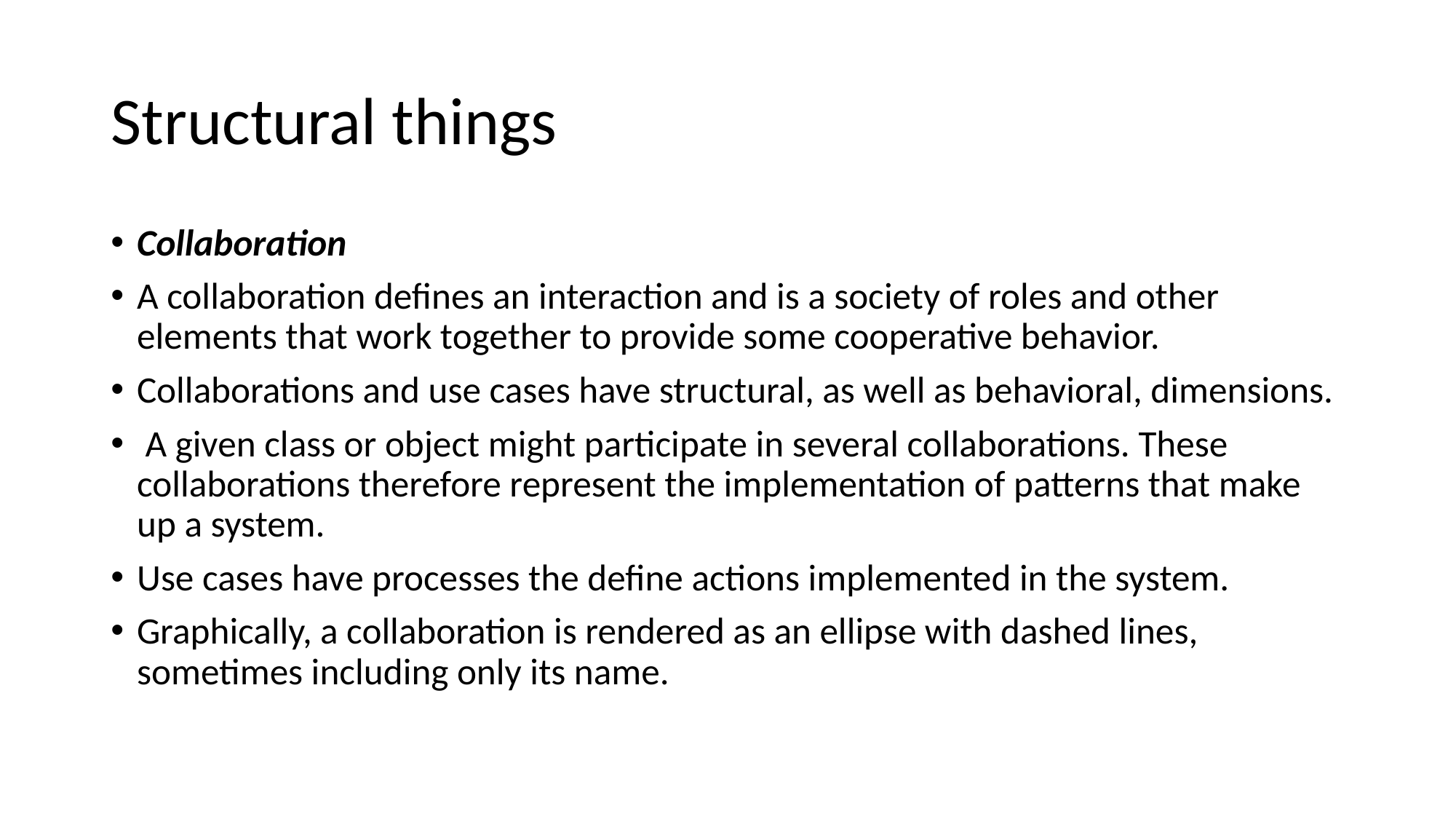

# Structural things
Collaboration
A collaboration defines an interaction and is a society of roles and other elements that work together to provide some cooperative behavior.
Collaborations and use cases have structural, as well as behavioral, dimensions.
 A given class or object might participate in several collaborations. These collaborations therefore represent the implementation of patterns that make up a system.
Use cases have processes the define actions implemented in the system.
Graphically, a collaboration is rendered as an ellipse with dashed lines, sometimes including only its name.